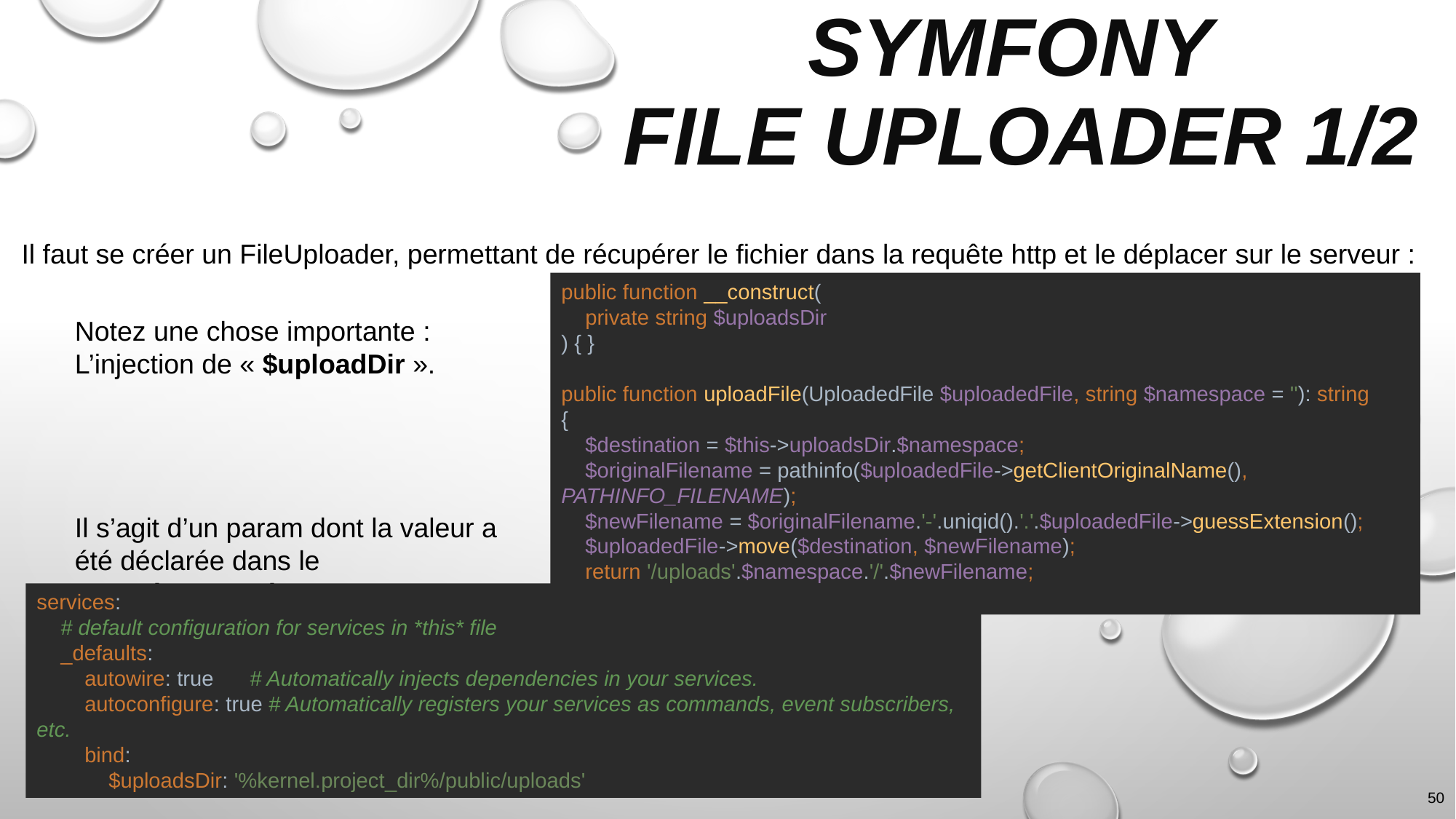

# Symfony file uploader 1/2
Il faut se créer un FileUploader, permettant de récupérer le fichier dans la requête http et le déplacer sur le serveur :

public function __construct(
    private string $uploadsDir
) { }
public function uploadFile(UploadedFile $uploadedFile, string $namespace = ''): string
{
    $destination = $this->uploadsDir.$namespace;
    $originalFilename = pathinfo($uploadedFile->getClientOriginalName(), PATHINFO_FILENAME);
    $newFilename = $originalFilename.'-'.uniqid().'.'.$uploadedFile->guessExtension();
    $uploadedFile->move($destination, $newFilename);
    return '/uploads'.$namespace.'/'.$newFilename;
}
Notez une chose importante :
L’injection de « $uploadDir ».

Il s’agit d’un param dont la valeur a été déclarée dans le « services.yaml »
services:
    # default configuration for services in *this* file
    _defaults:
        autowire: true      # Automatically injects dependencies in your services.
        autoconfigure: true # Automatically registers your services as commands, event subscribers, etc.
        bind:
            $uploadsDir: '%kernel.project_dir%/public/uploads'
50